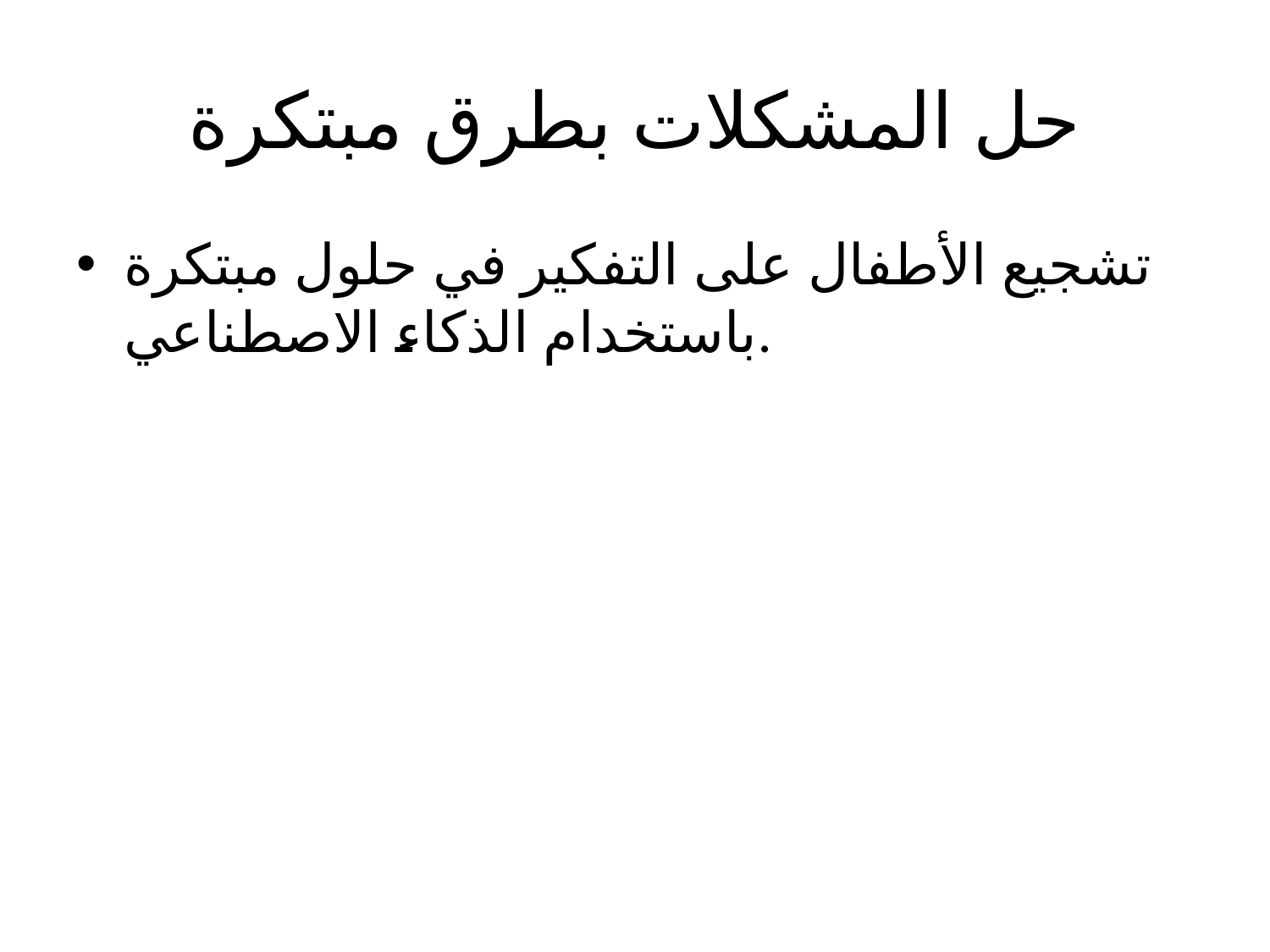

# حل المشكلات بطرق مبتكرة
تشجيع الأطفال على التفكير في حلول مبتكرة باستخدام الذكاء الاصطناعي.